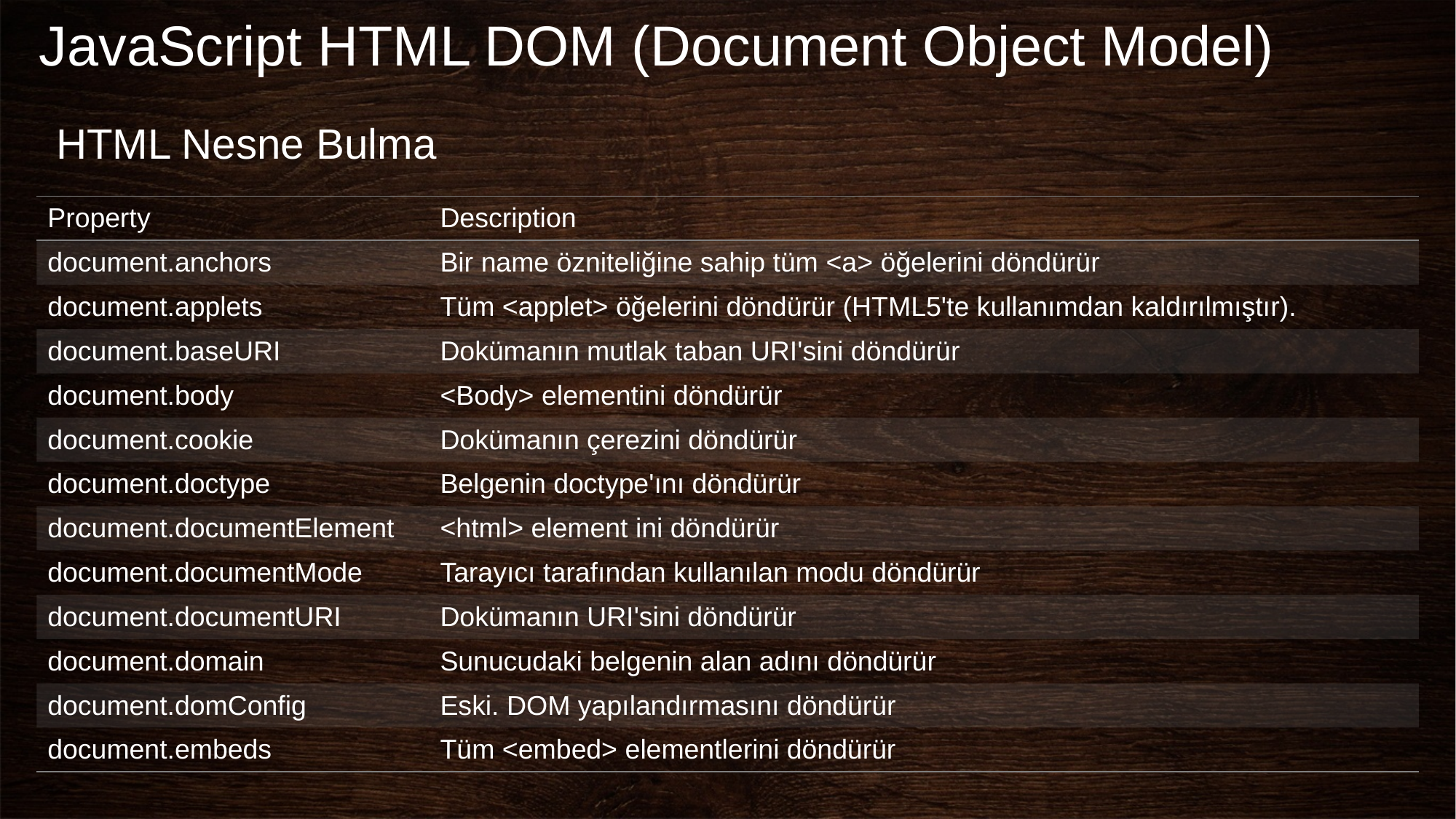

# JavaScript HTML DOM (Document Object Model)
HTML Nesne Bulma
| Property | Description |
| --- | --- |
| document.anchors | Bir name özniteliğine sahip tüm <a> öğelerini döndürür |
| document.applets | Tüm <applet> öğelerini döndürür (HTML5'te kullanımdan kaldırılmıştır). |
| document.baseURI | Dokümanın mutlak taban URI'sini döndürür |
| document.body | <Body> elementini döndürür |
| document.cookie | Dokümanın çerezini döndürür |
| document.doctype | Belgenin doctype'ını döndürür |
| document.documentElement | <html> element ini döndürür |
| document.documentMode | Tarayıcı tarafından kullanılan modu döndürür |
| document.documentURI | Dokümanın URI'sini döndürür |
| document.domain | Sunucudaki belgenin alan adını döndürür |
| document.domConfig | Eski. DOM yapılandırmasını döndürür |
| document.embeds | Tüm <embed> elementlerini döndürür |